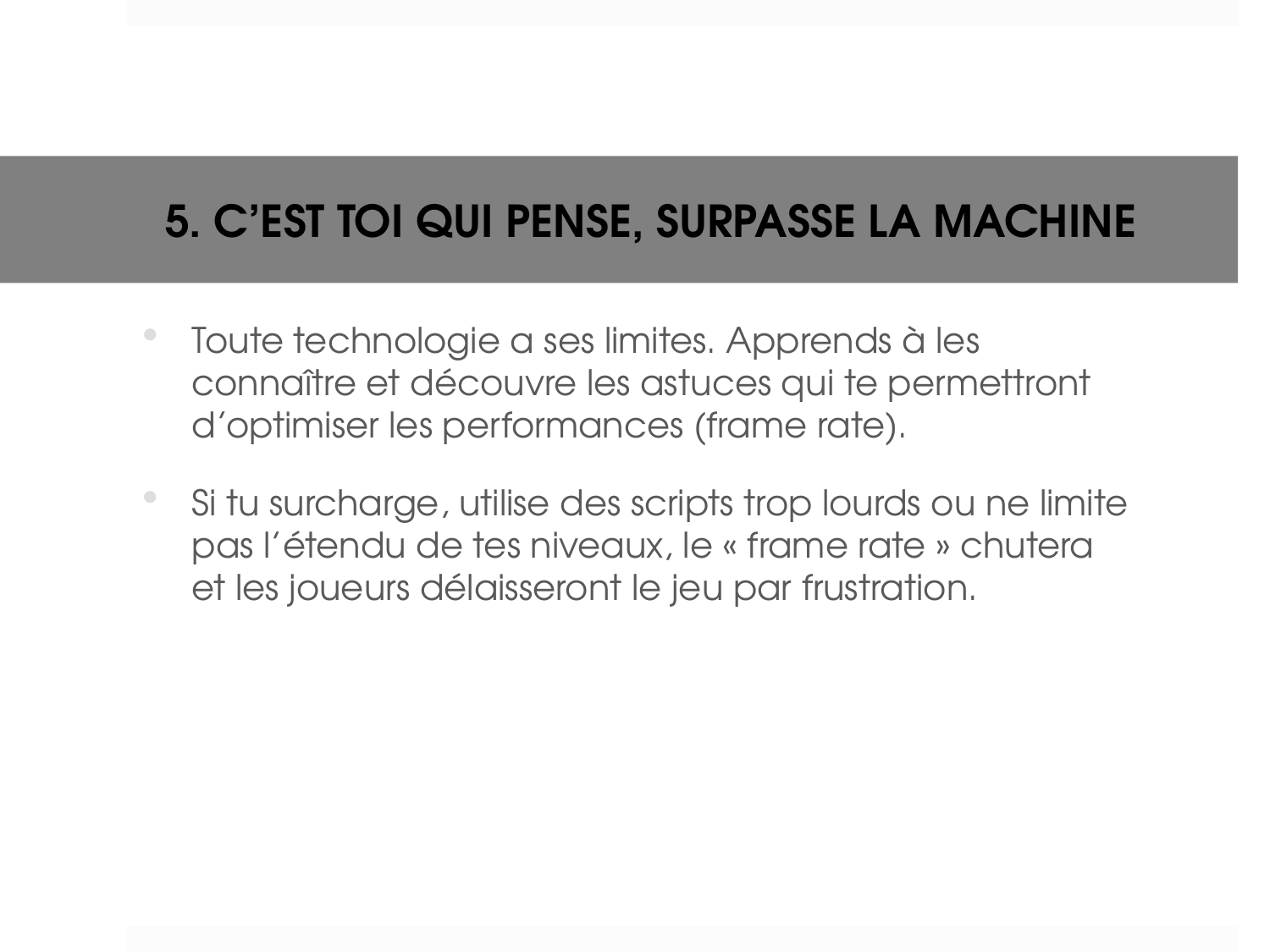

# 5. C’est toi qui pense, Surpasse la machine
Toute technologie a ses limites. Apprends à les connaître et découvre les astuces qui te permettront d’optimiser les performances (frame rate).
Si tu surcharge, utilise des scripts trop lourds ou ne limite pas l’étendu de tes niveaux, le « frame rate » chutera et les joueurs délaisseront le jeu par frustration.